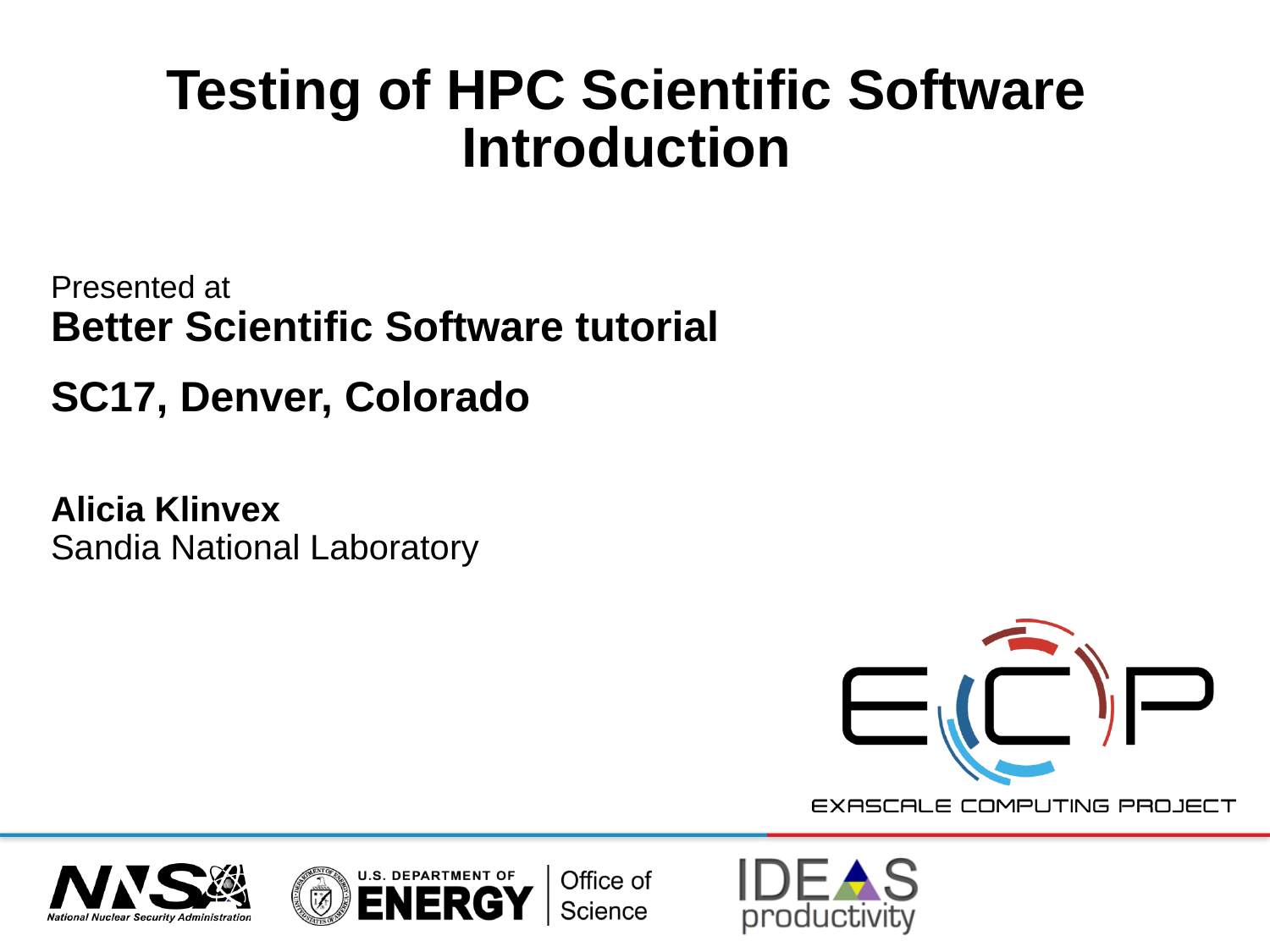

# Testing of HPC Scientific Software Introduction
Presented at
Better Scientific Software tutorial
SC17, Denver, Colorado
Alicia Klinvex
Sandia National Laboratory